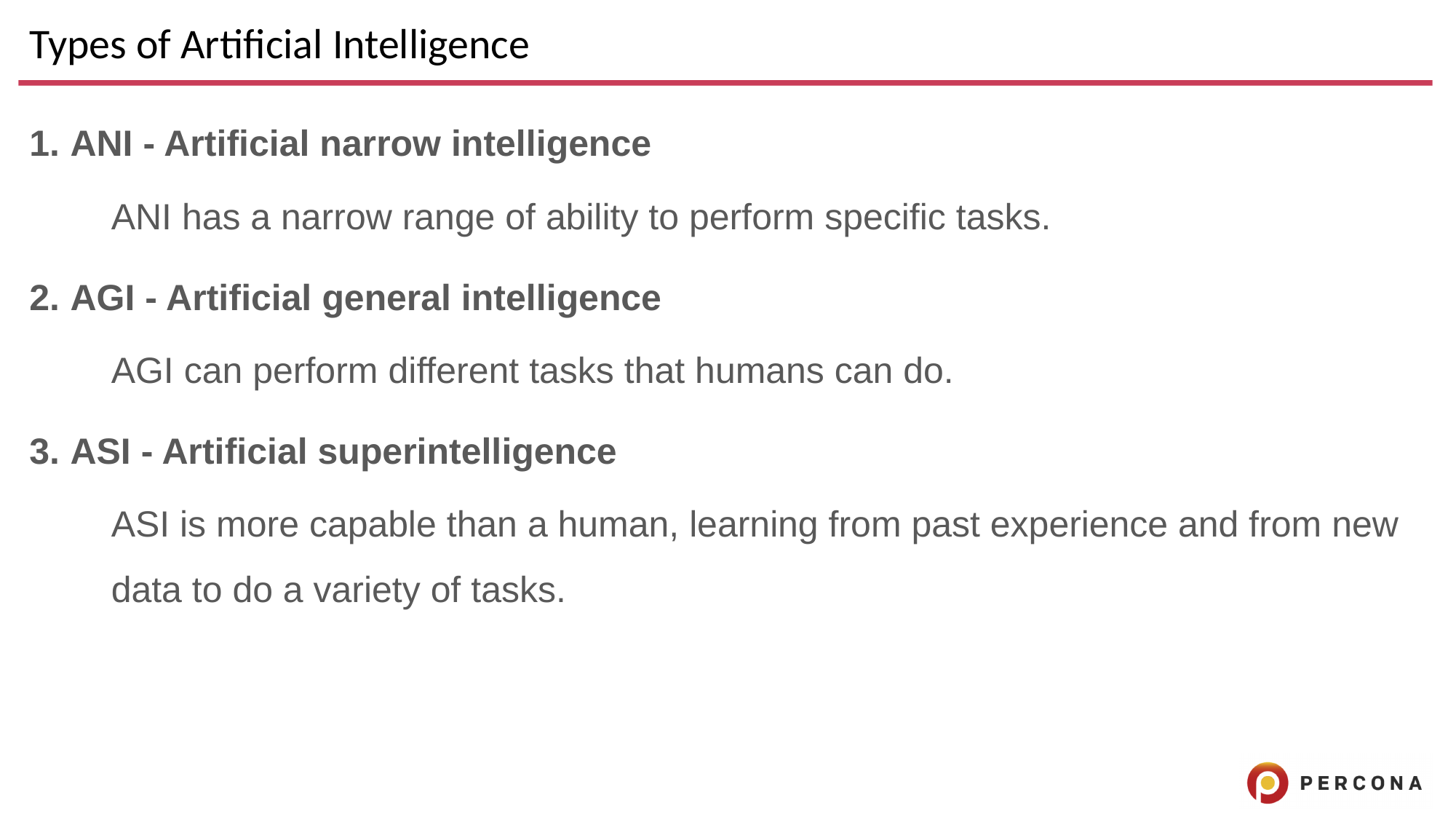

# Types of Artificial Intelligence
ANI - Artificial narrow intelligence
ANI has a narrow range of ability to perform specific tasks.
AGI - Artificial general intelligence
AGI can perform different tasks that humans can do.
ASI - Artificial superintelligence
ASI is more capable than a human, learning from past experience and from new data to do a variety of tasks.